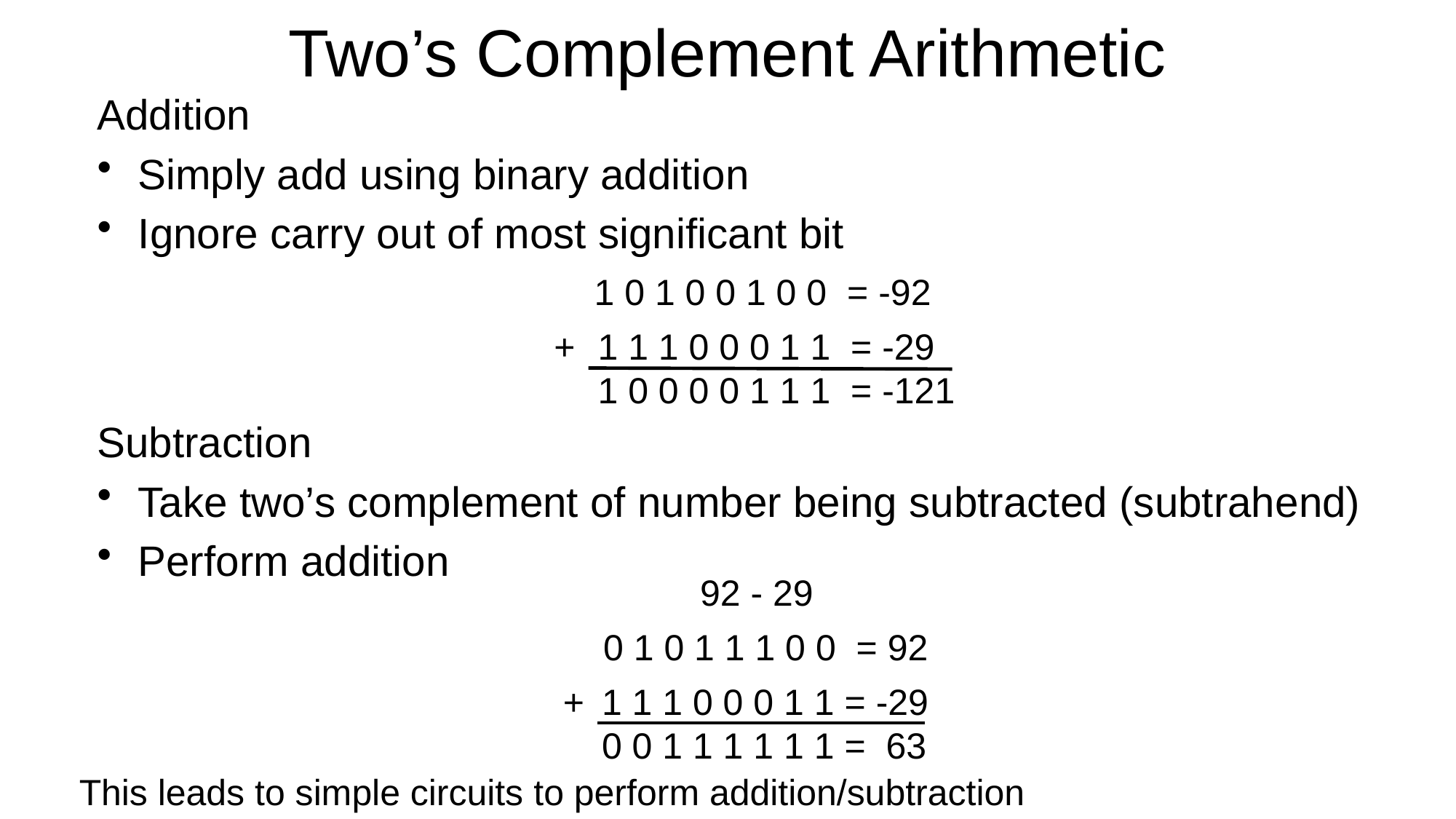

# Two’s Complement Arithmetic
Addition
Simply add using binary addition
Ignore carry out of most significant bit
   1 0 1 0 0 1 0 0  = -92
+
 1 1 1 0 0 0 1 1  = -29
 1 0 0 0 0 1 1 1  = -121
Subtraction
Take two’s complement of number being subtracted (subtrahend)
Perform addition
92 - 29
   0 1 0 1 1 1 0 0  = 92
+
 1 1 1 0 0 0 1 1 = -29
 0 0 1 1 1 1 1 1 =  63
This leads to simple circuits to perform addition/subtraction